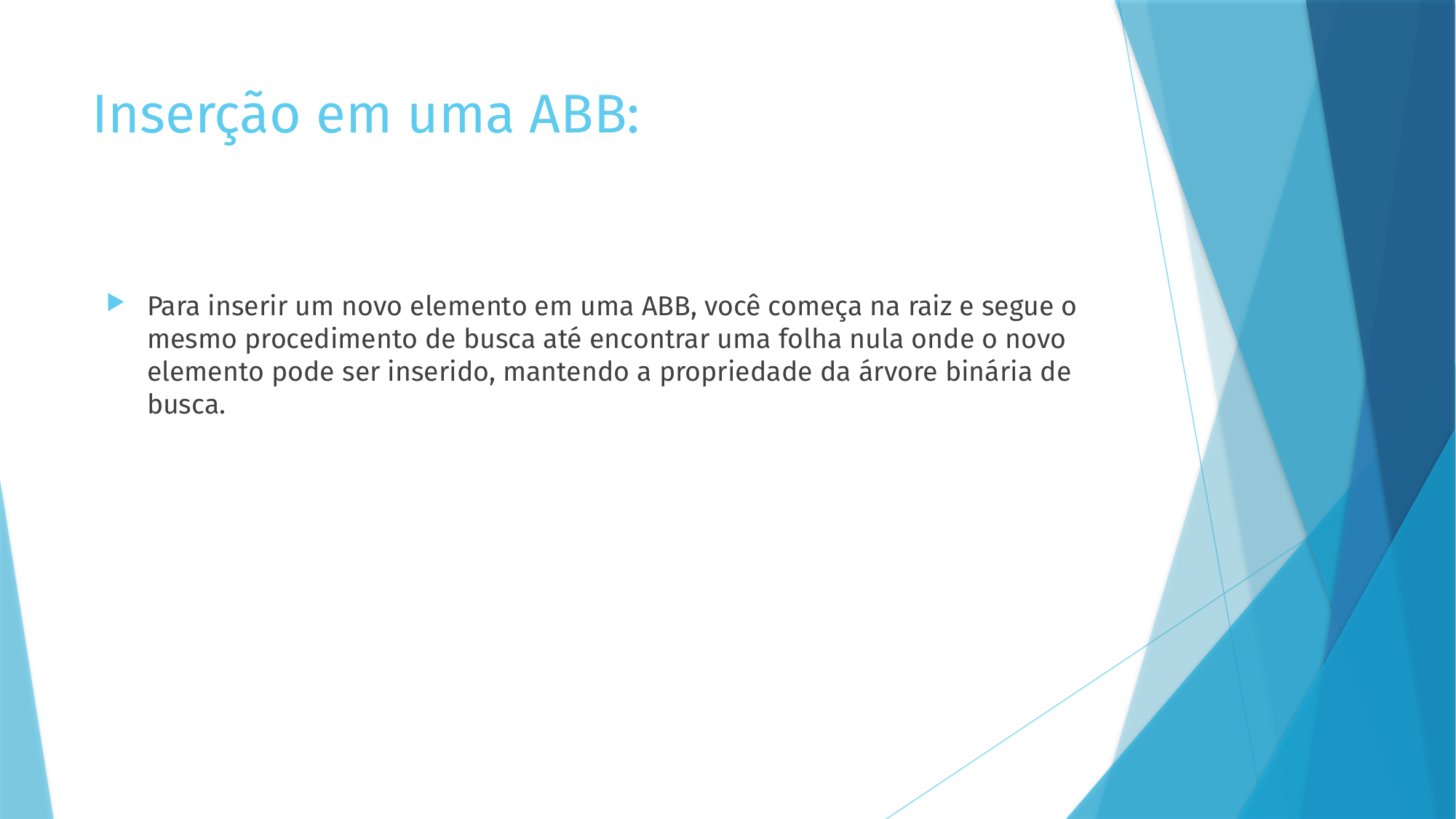

# Inserção em uma ABB:
Para inserir um novo elemento em uma ABB, você começa na raiz e segue o mesmo procedimento de busca até encontrar uma folha nula onde o novo elemento pode ser inserido, mantendo a propriedade da árvore binária de busca.